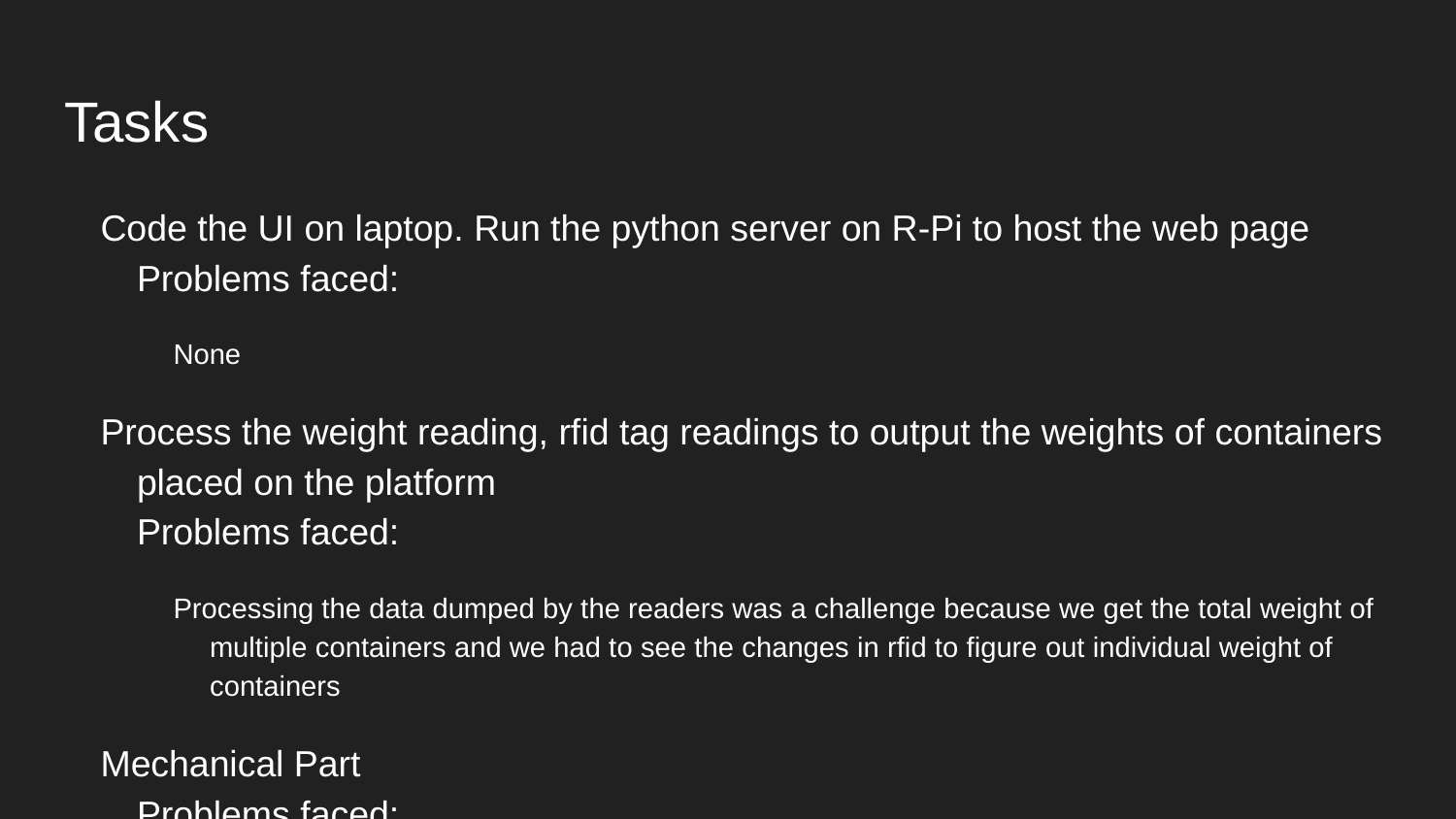

# Tasks
Code the UI on laptop. Run the python server on R-Pi to host the web page
Problems faced:
None
Process the weight reading, rfid tag readings to output the weights of containers placed on the platform
Problems faced:
Processing the data dumped by the readers was a challenge because we get the total weight of multiple containers and we had to see the changes in rfid to figure out individual weight of containers
Mechanical Part
Problems faced:
Building the platform was a very hard challenge because the whole platform had to be balanced on the load sensor